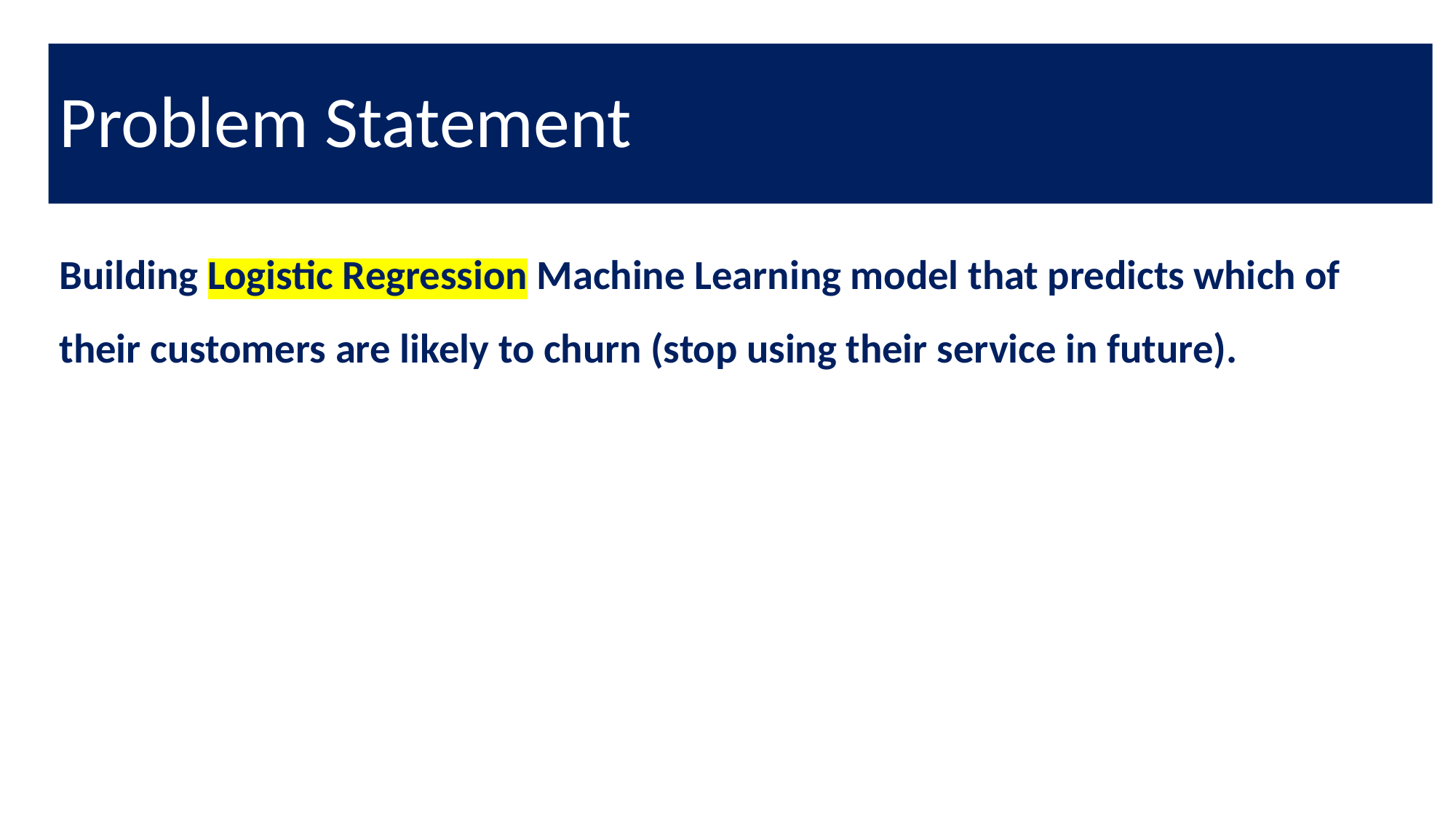

# Problem Statement
Building Logistic Regression Machine Learning model that predicts which of their customers are likely to churn (stop using their service in future).